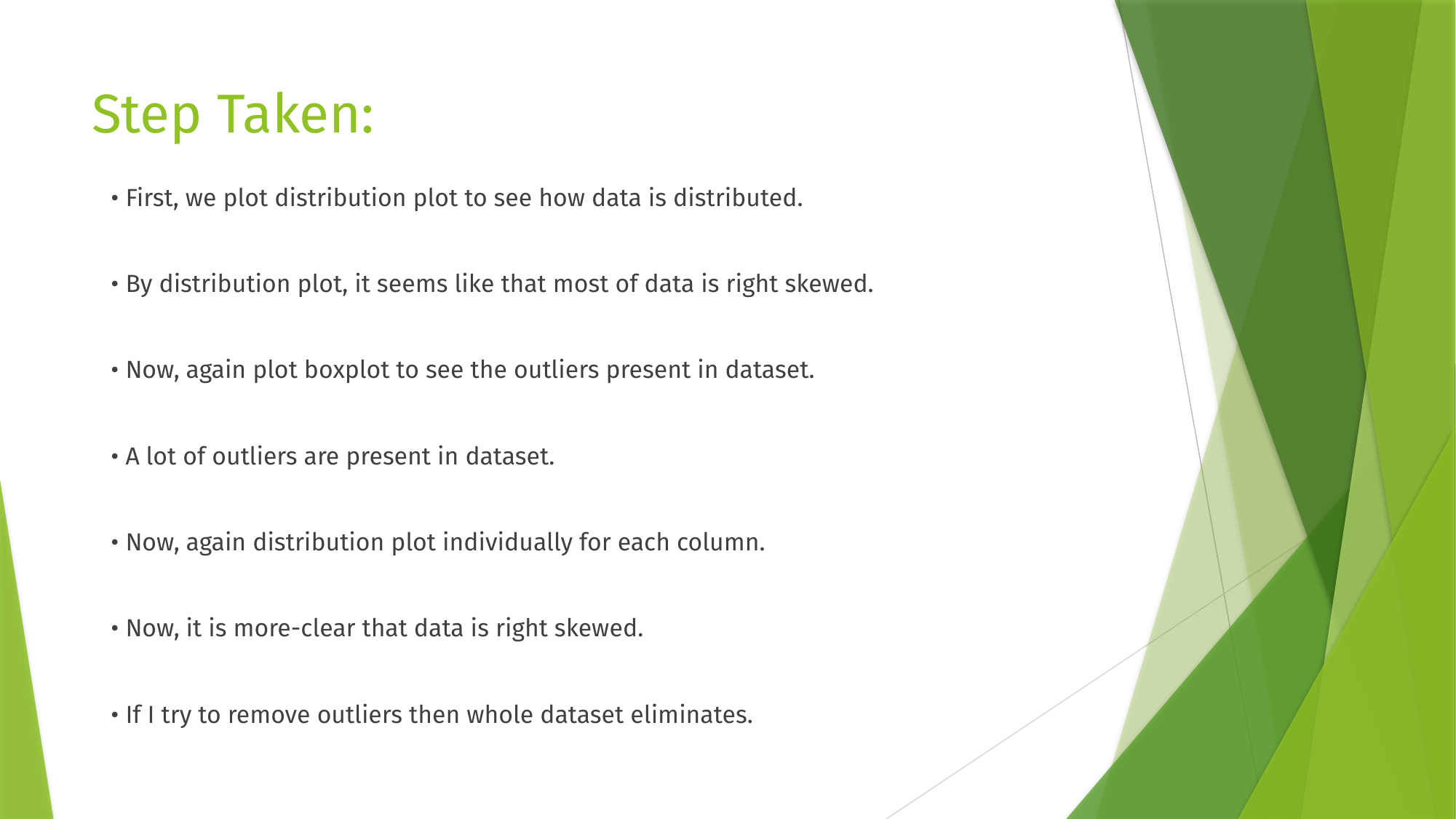

# Step Taken:
• First, we plot distribution plot to see how data is distributed.

• By distribution plot, it seems like that most of data is right skewed.

• Now, again plot boxplot to see the outliers present in dataset.

• A lot of outliers are present in dataset.

• Now, again distribution plot individually for each column.

• Now, it is more-clear that data is right skewed.

• If I try to remove outliers then whole dataset eliminates.